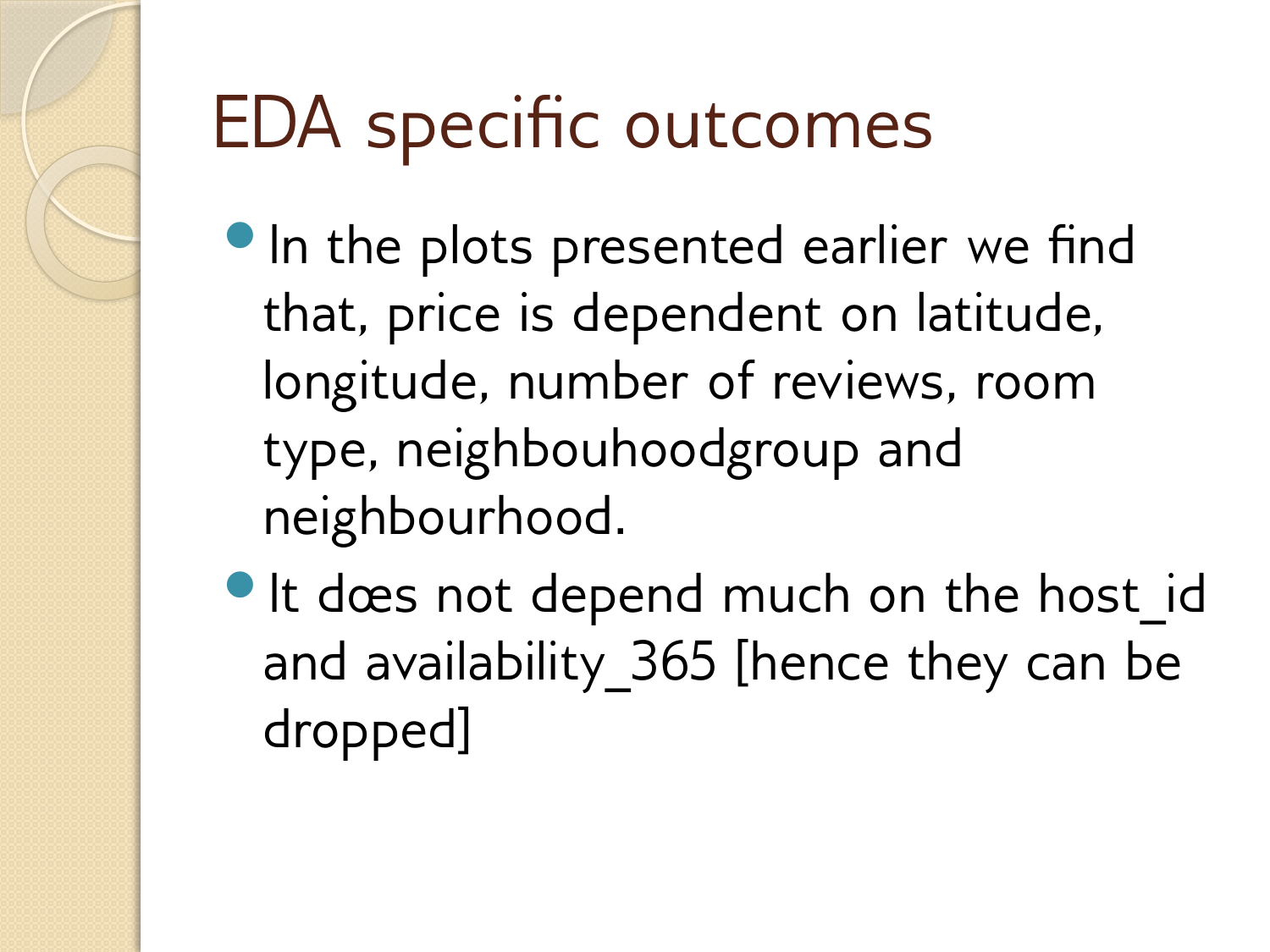

# EDA specific outcomes
In the plots presented earlier we find that, price is dependent on latitude, longitude, number of reviews, room type, neighbouhoodgroup and neighbourhood.
It does not depend much on the host_id and availability_365 [hence they can be dropped]